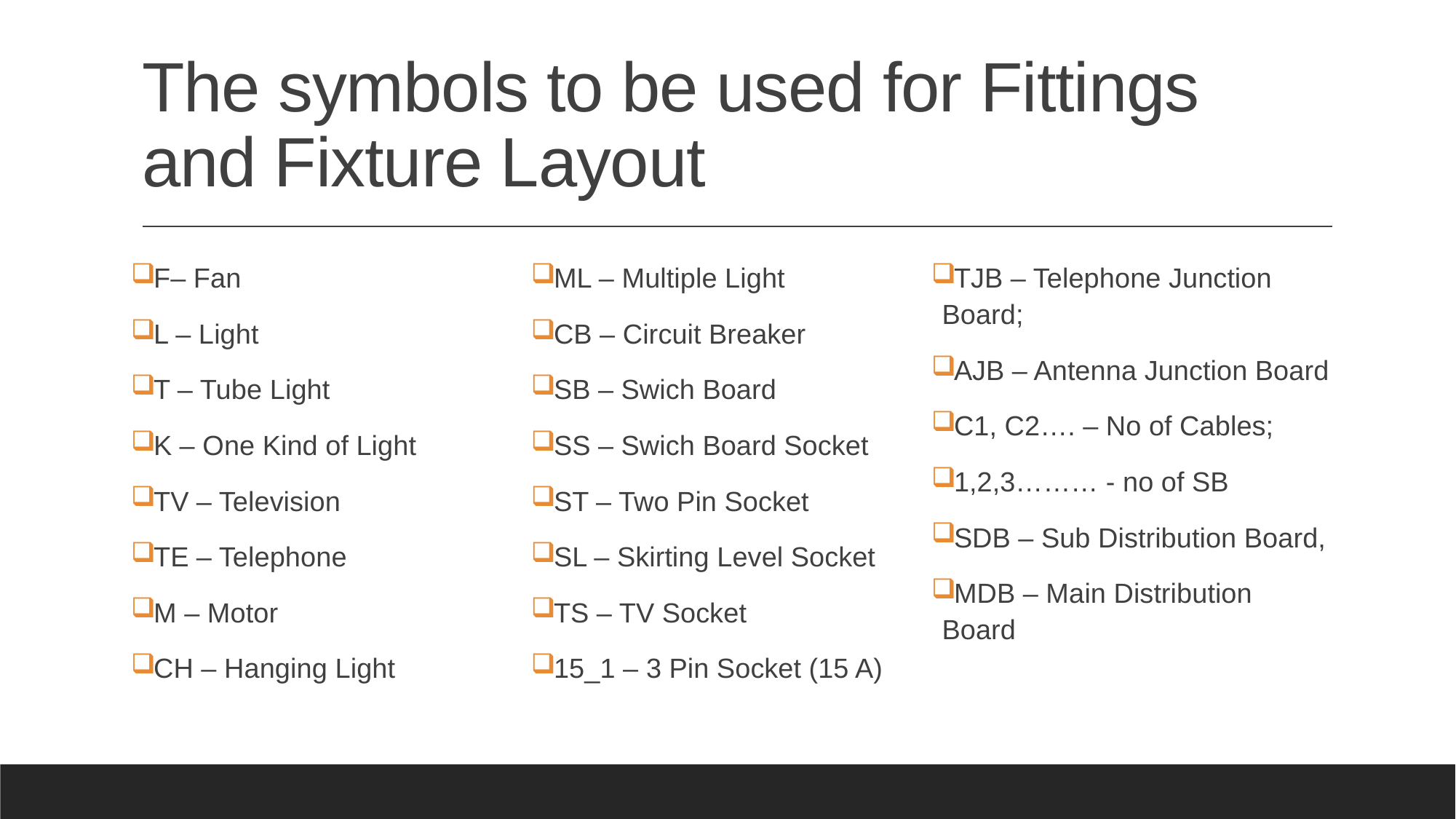

# The symbols to be used for Fittings and Fixture Layout
F– Fan
L – Light
T – Tube Light
K – One Kind of Light
TV – Television
TE – Telephone
M – Motor
CH – Hanging Light
ML – Multiple Light
CB – Circuit Breaker
SB – Swich Board
SS – Swich Board Socket
ST – Two Pin Socket
SL – Skirting Level Socket
TS – TV Socket
15_1 – 3 Pin Socket (15 A)
TJB – Telephone Junction Board;
AJB – Antenna Junction Board
C1, C2…. – No of Cables;
1,2,3……… - no of SB
SDB – Sub Distribution Board,
MDB – Main Distribution Board